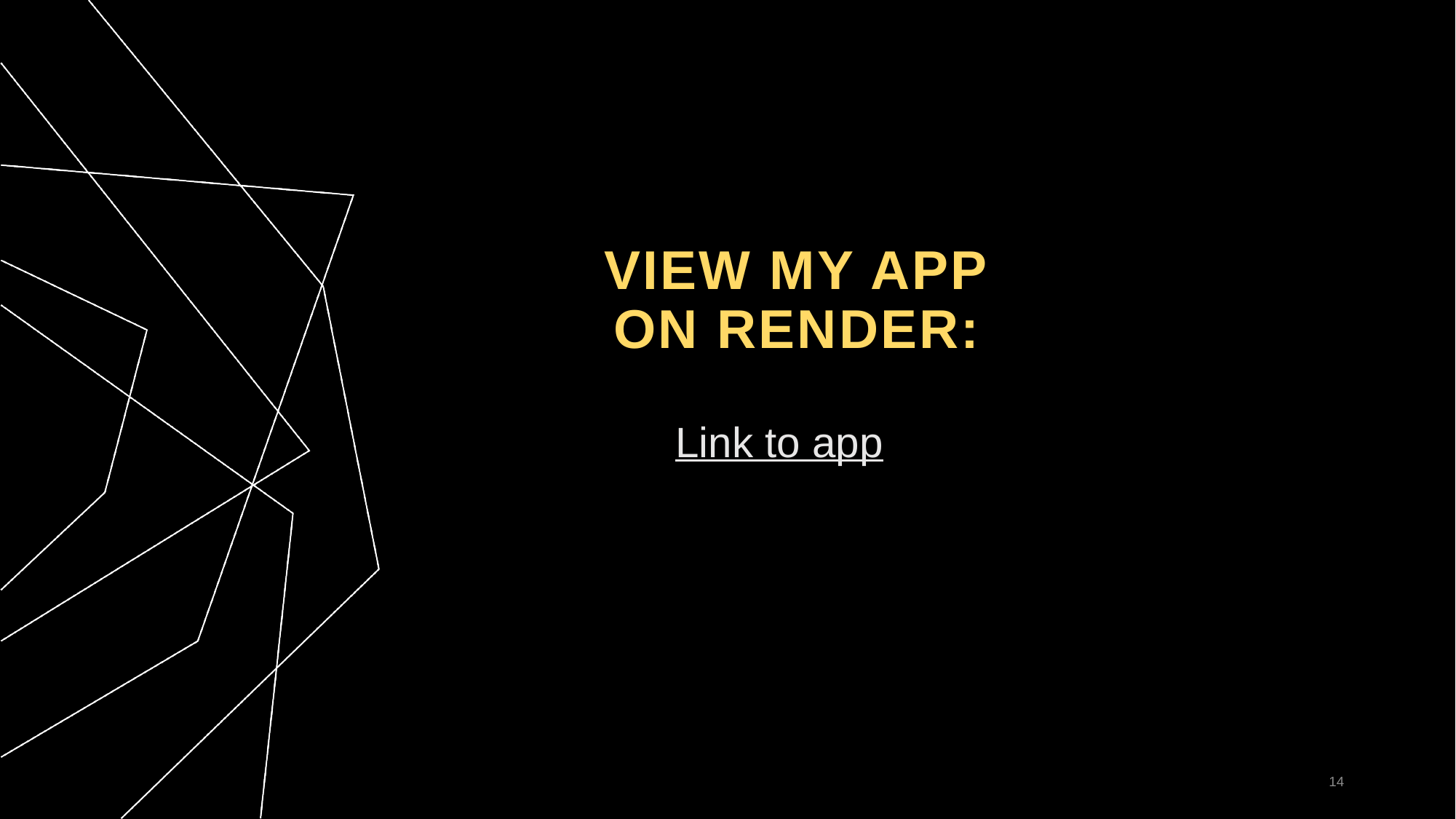

# VIEW MY APP ON RENDER:
Link to app
14